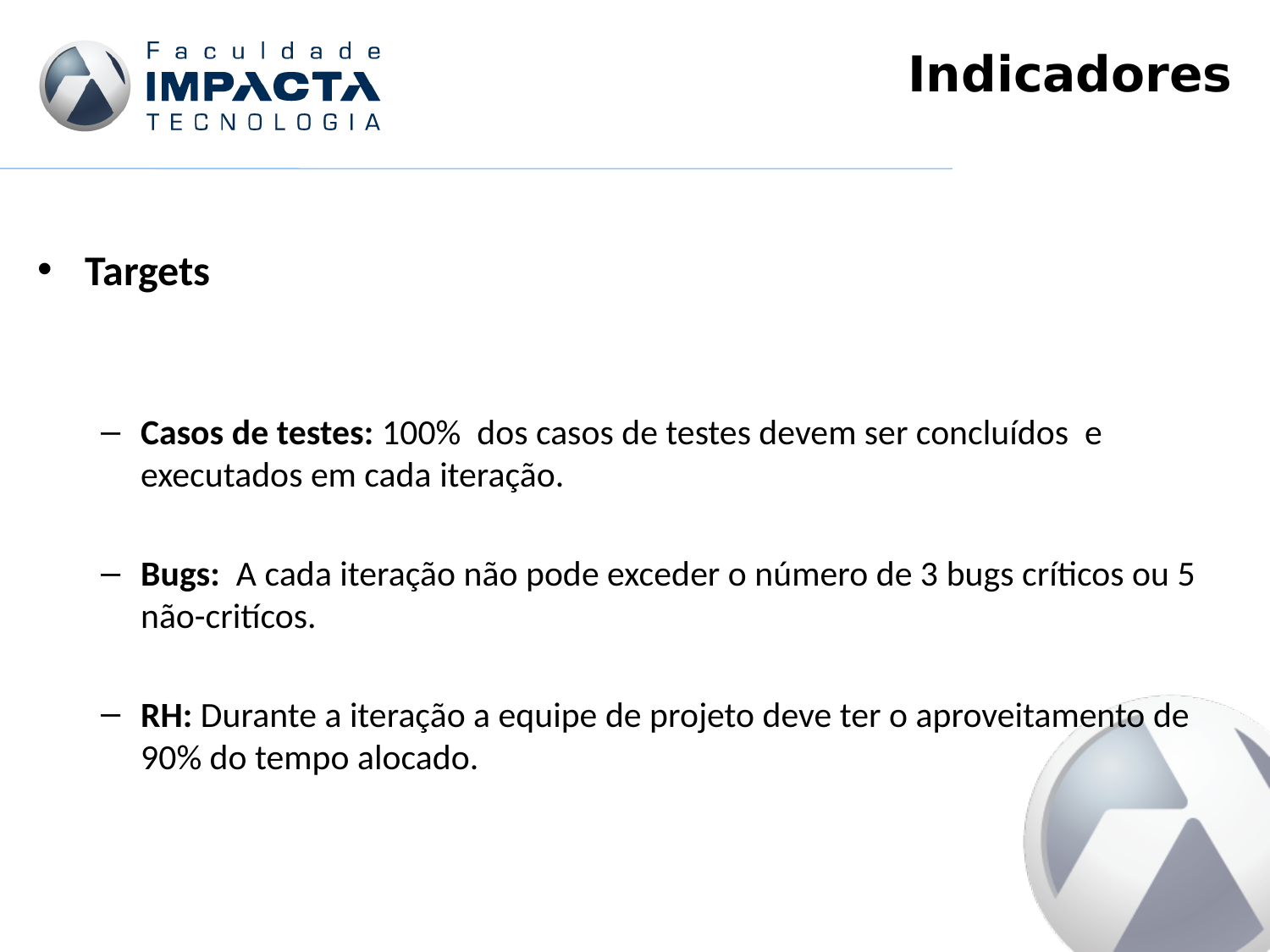

# Indicadores

Targets

Casos de testes: 100%  dos casos de testes devem ser concluídos  e executados em cada iteração.

Bugs:  A cada iteração não pode exceder o número de 3 bugs críticos ou 5 não-critícos.

RH: Durante a iteração a equipe de projeto deve ter o aproveitamento de 90% do tempo alocado.